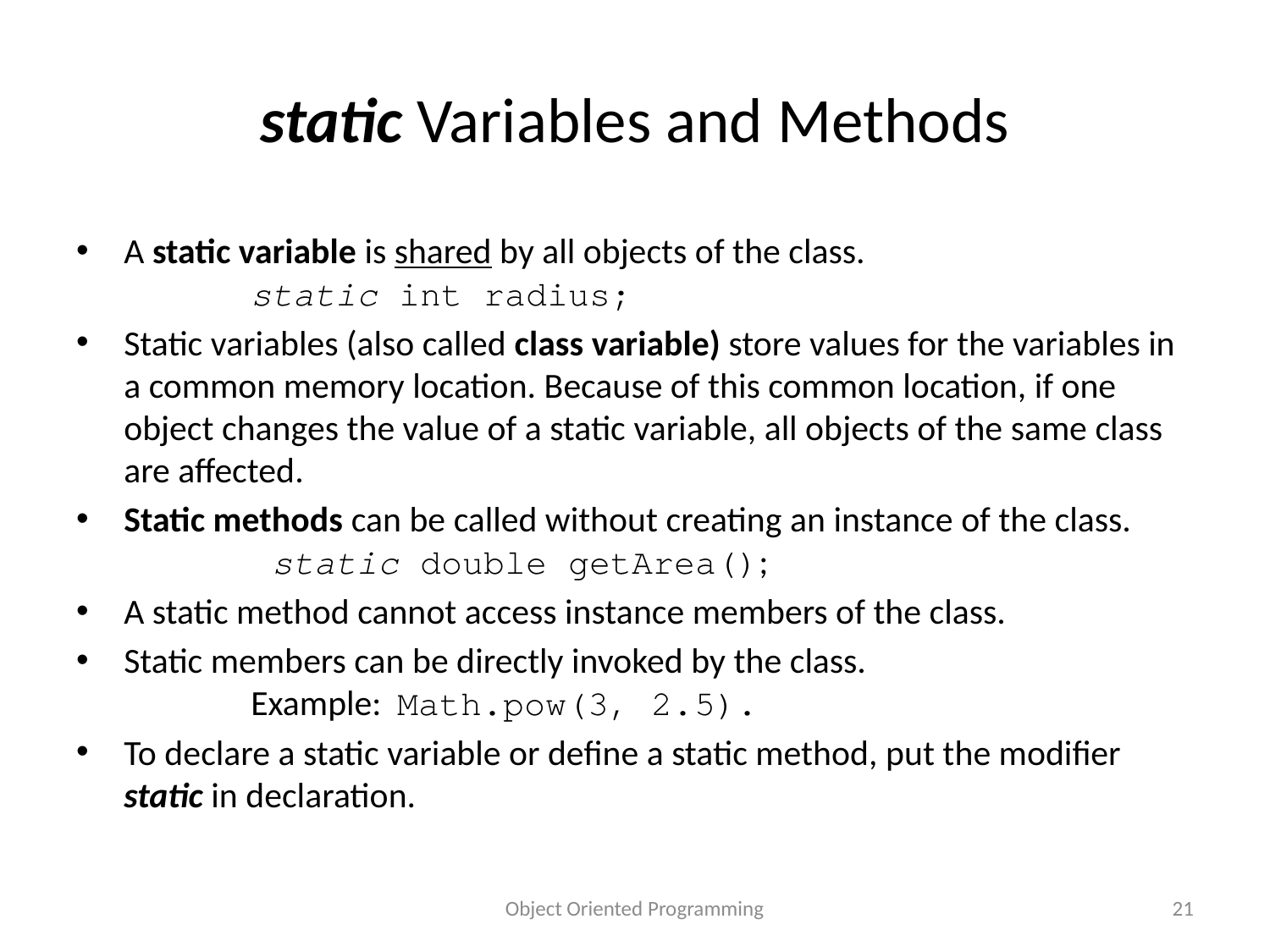

# static Variables and Methods
A static variable is shared by all objects of the class.
	static int radius;
Static variables (also called class variable) store values for the variables in a common memory location. Because of this common location, if one object changes the value of a static variable, all objects of the same class are affected.
Static methods can be called without creating an instance of the class.
	 static double getArea();
A static method cannot access instance members of the class.
Static members can be directly invoked by the class.
 	Example:  Math.pow(3, 2.5).
To declare a static variable or define a static method, put the modifier static in declaration.
Object Oriented Programming
21